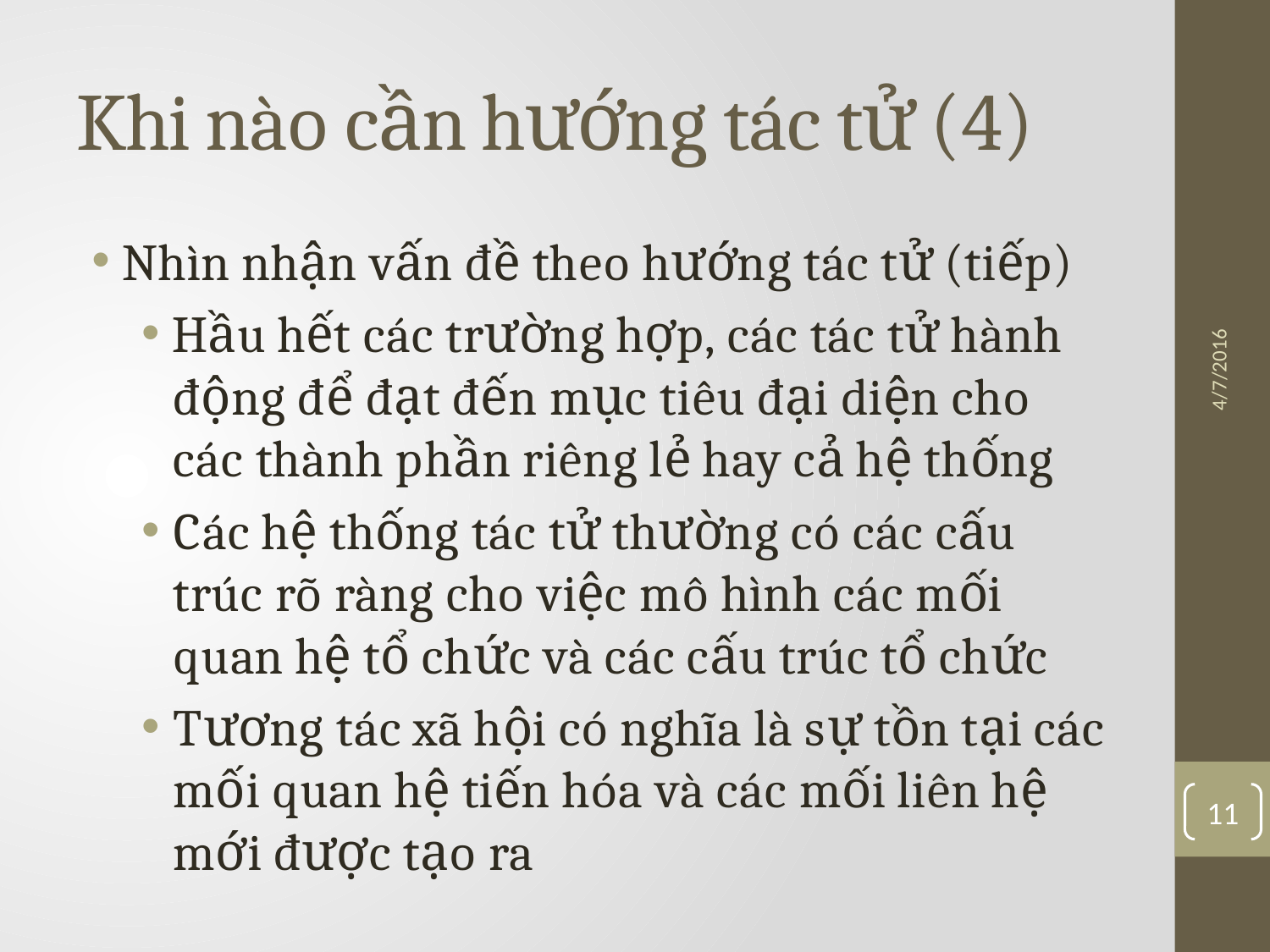

# Khi nào cần hướng tác tử (4)
Nhìn nhận vấn đề theo hướng tác tử (tiếp)
Hầu hết các trường hợp, các tác tử hành động để đạt đến mục tiêu đại diện cho các thành phần riêng lẻ hay cả hệ thống
Các hệ thống tác tử thường có các cấu trúc rõ ràng cho việc mô hình các mối quan hệ tổ chức và các cấu trúc tổ chức
Tương tác xã hội có nghĩa là sự tồn tại các mối quan hệ tiến hóa và các mối liên hệ mới được tạo ra

4/7/2016
11